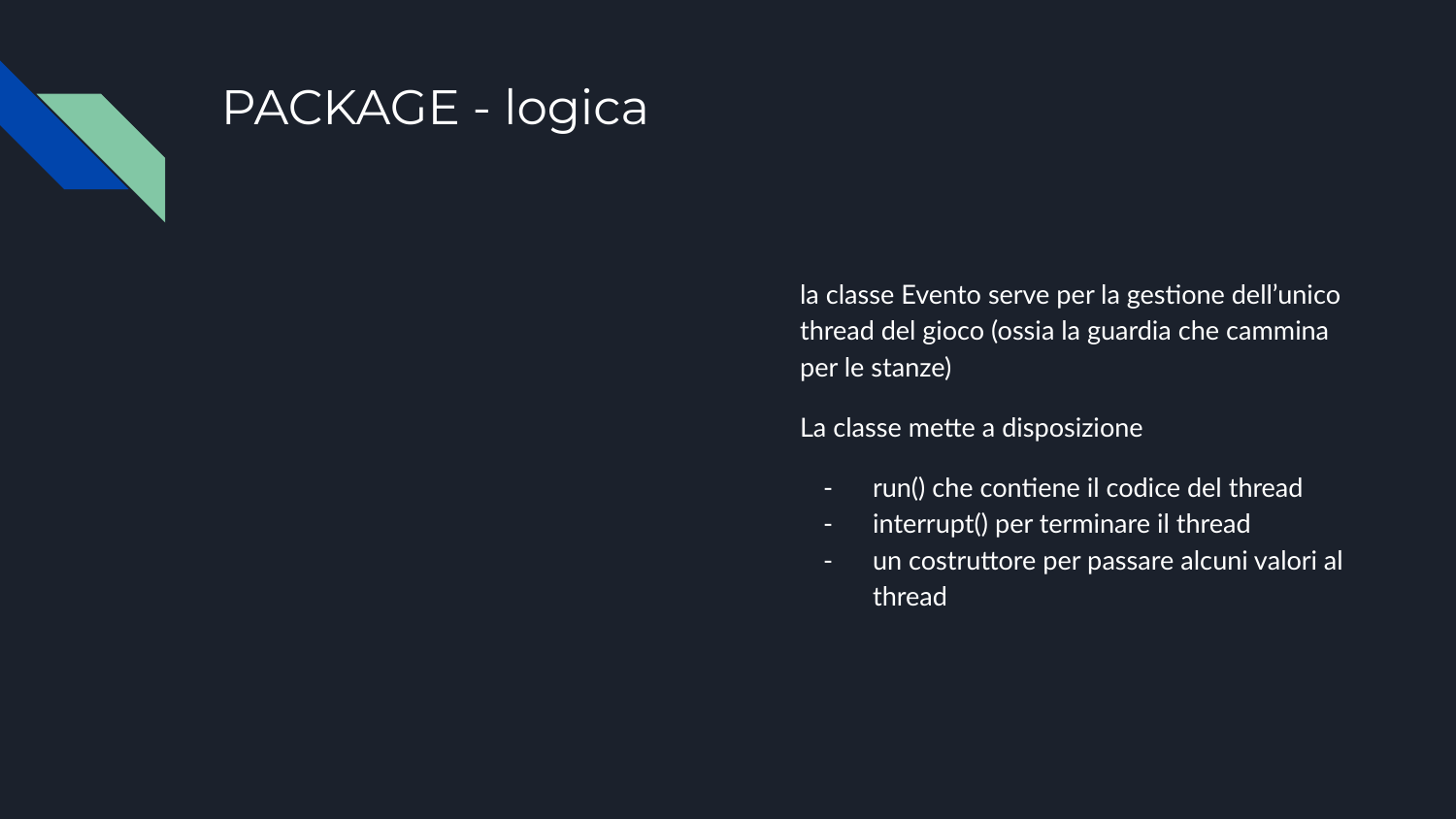

# PACKAGE - logica
la classe Evento serve per la gestione dell’unico thread del gioco (ossia la guardia che cammina per le stanze)
La classe mette a disposizione
run() che contiene il codice del thread
interrupt() per terminare il thread
un costruttore per passare alcuni valori al thread